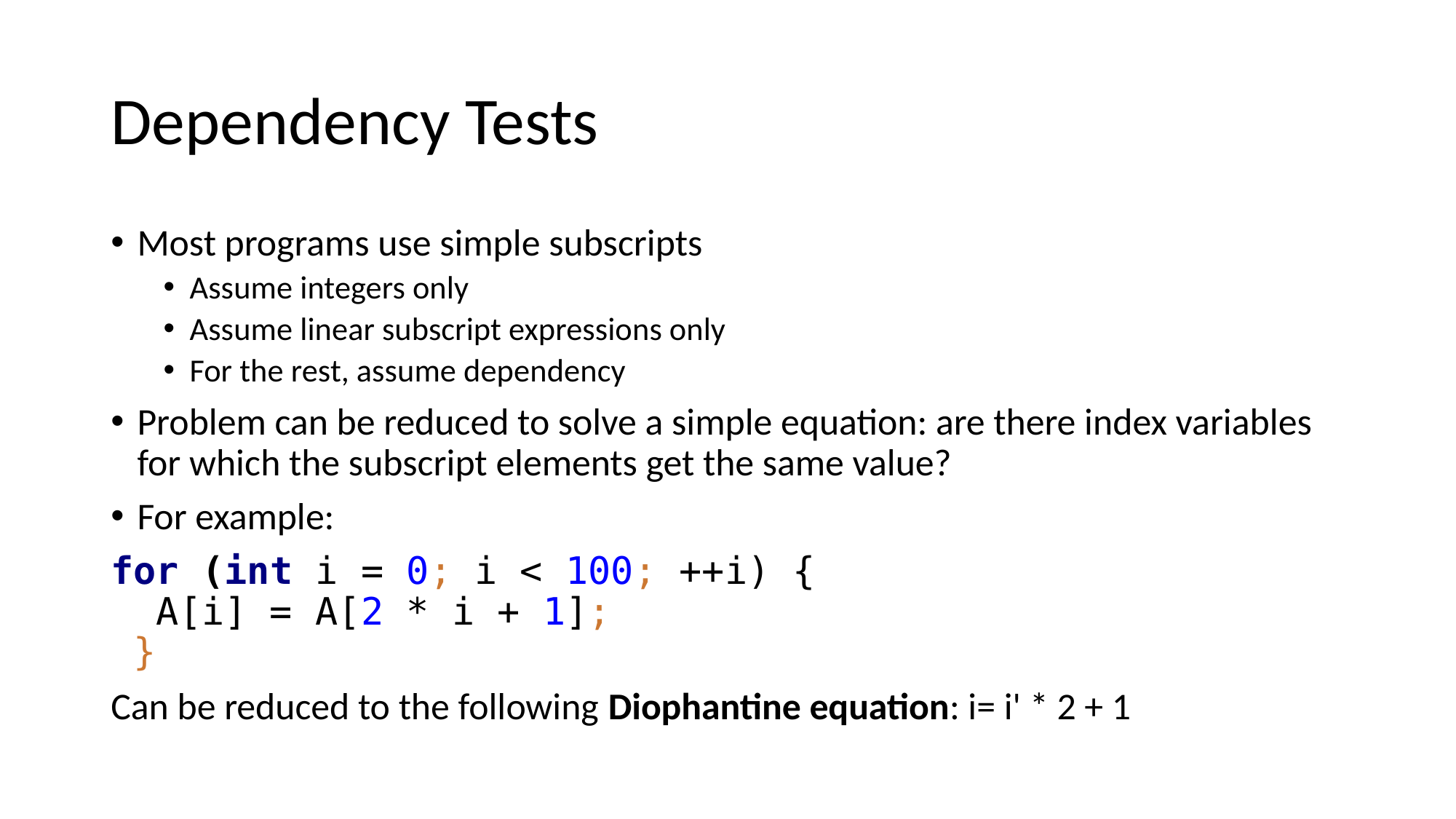

# Dependency Tests
Most programs use simple subscripts
Assume integers only
Assume linear subscript expressions only
For the rest, assume dependency
Problem can be reduced to solve a simple equation: are there index variables for which the subscript elements get the same value?
For example:
for (int i = 0; i < 100; ++i) {
  A[i] = A[2 * i + 1];
 }
Can be reduced to the following Diophantine equation: i= i' * 2 + 1